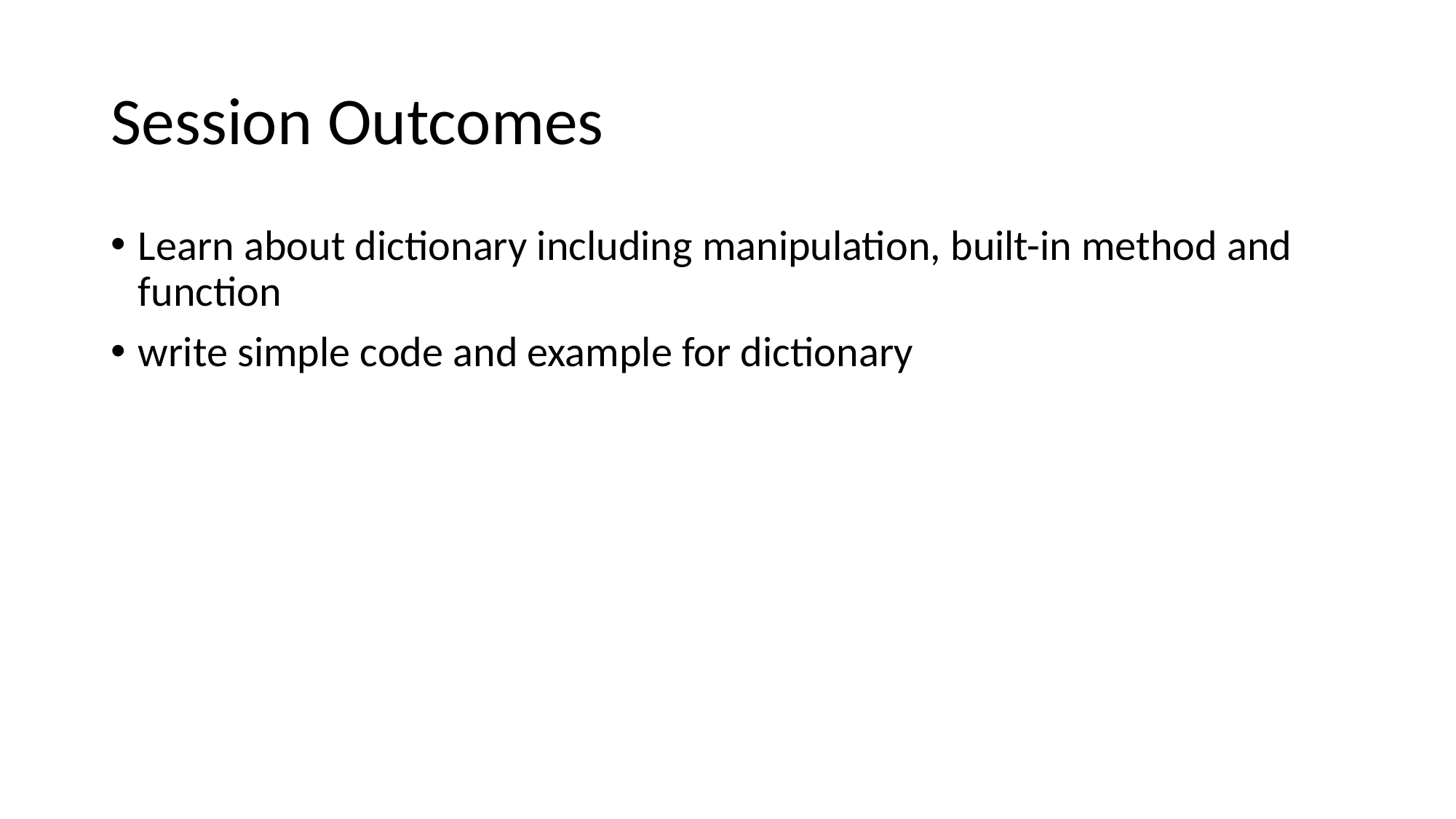

# Session Outcomes
Learn about dictionary including manipulation, built-in method and function
write simple code and example for dictionary